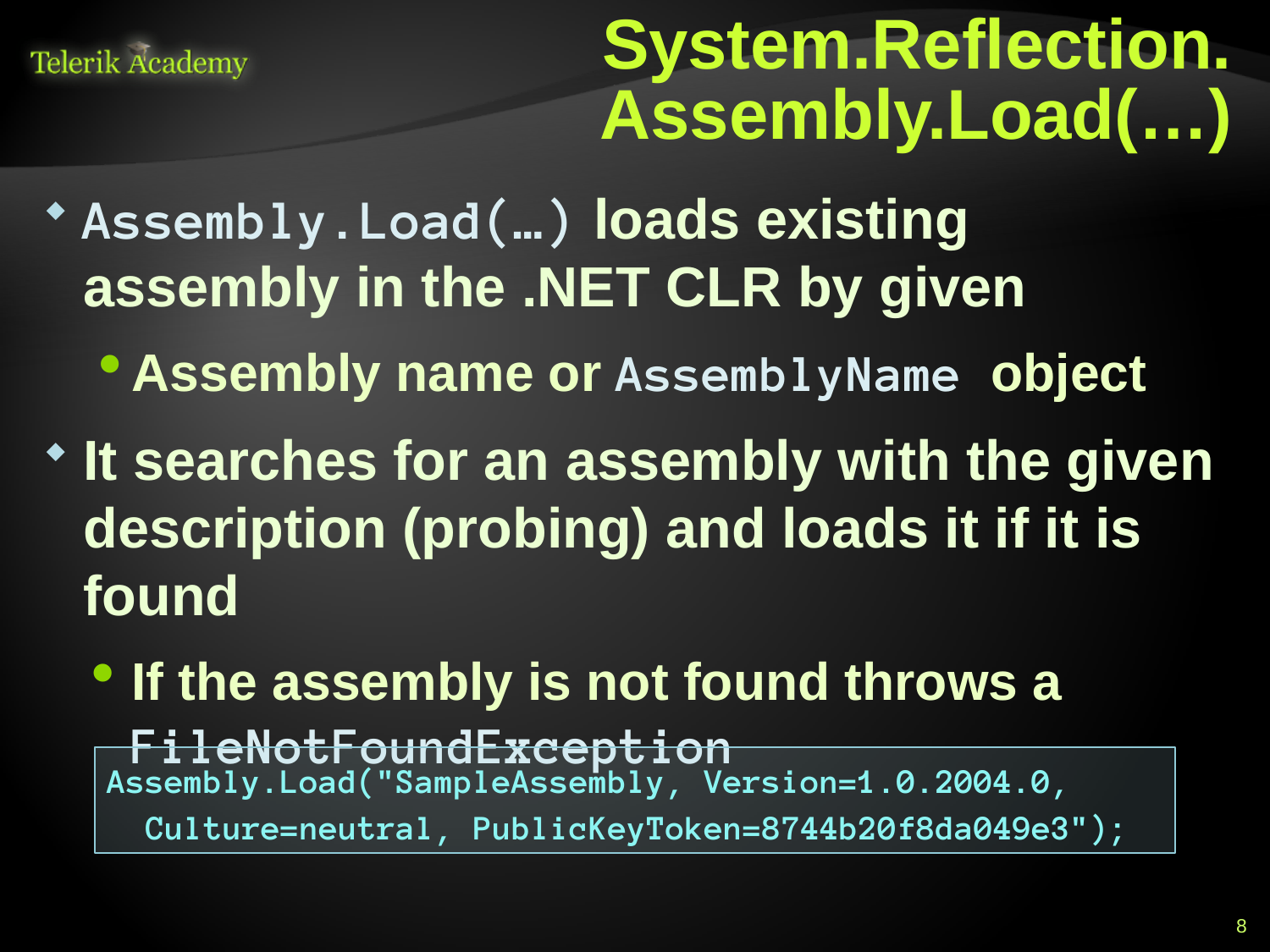

# System.Reflection. Assembly.Load(…)
Assembly.Load(…) loads existing assembly in the .NET CLR by given
Assembly name or AssemblyName object
It searches for an assembly with the given description (probing) and loads it if it is found
If the assembly is not found throws a  FileNotFoundException
Assembly.Load("SampleAssembly, Version=1.0.2004.0,
  Culture=neutral, PublicKeyToken=8744b20f8da049e3");
8